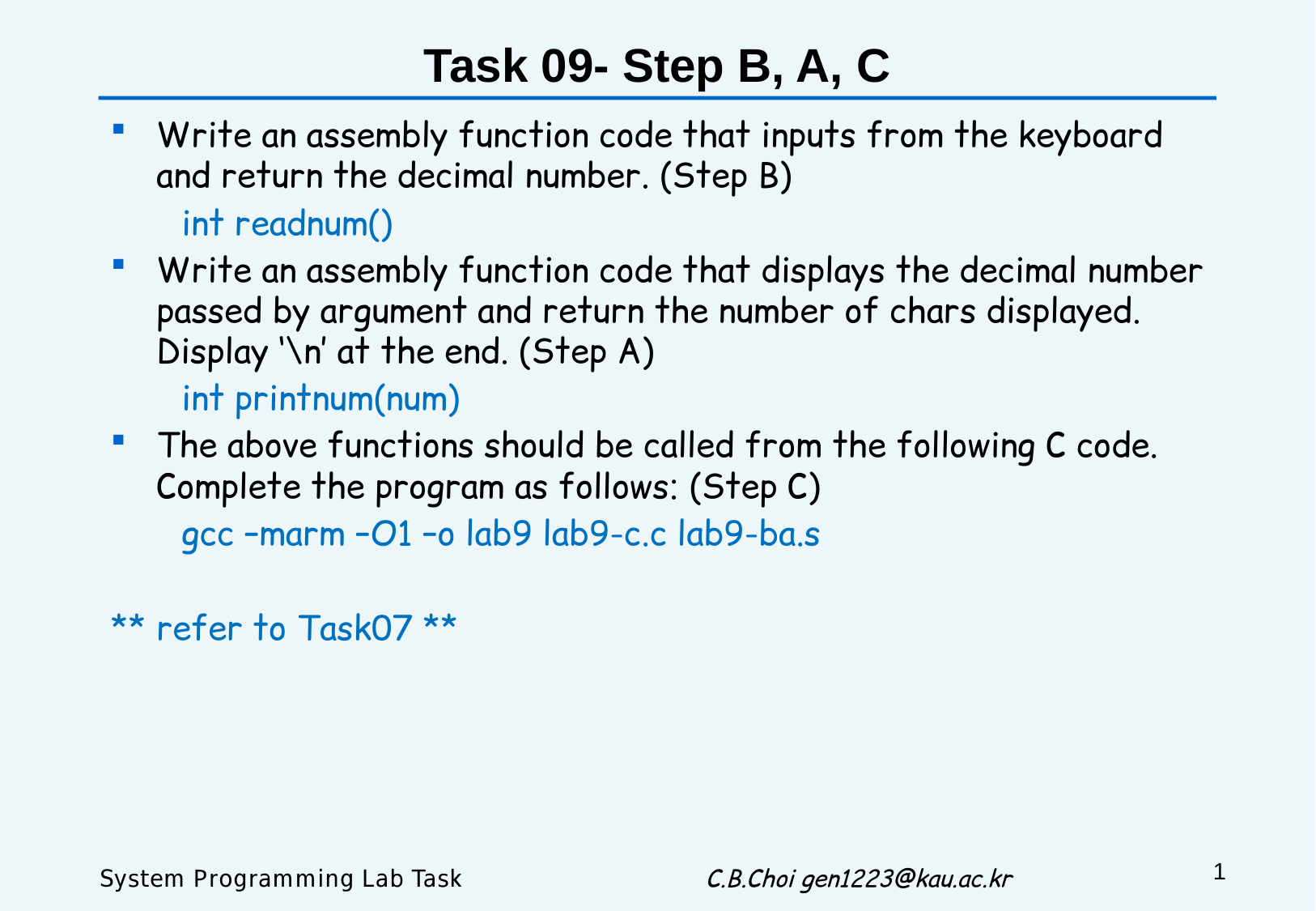

# Task 09- Step B, A, C
Write an assembly function code that inputs from the keyboard  and return the decimal number. (Step B)
       int readnum()
Write an assembly function code that displays the decimal number passed by argument and return the number of chars displayed. Display ‘\n’ at the end. (Step A)
       int printnum(num)
The above functions should be called from the following C code. Complete the program as follows: (Step C)
       gcc –marm –O1 –o lab9 lab9-c.c lab9-ba.s

** refer to Task07 **
1